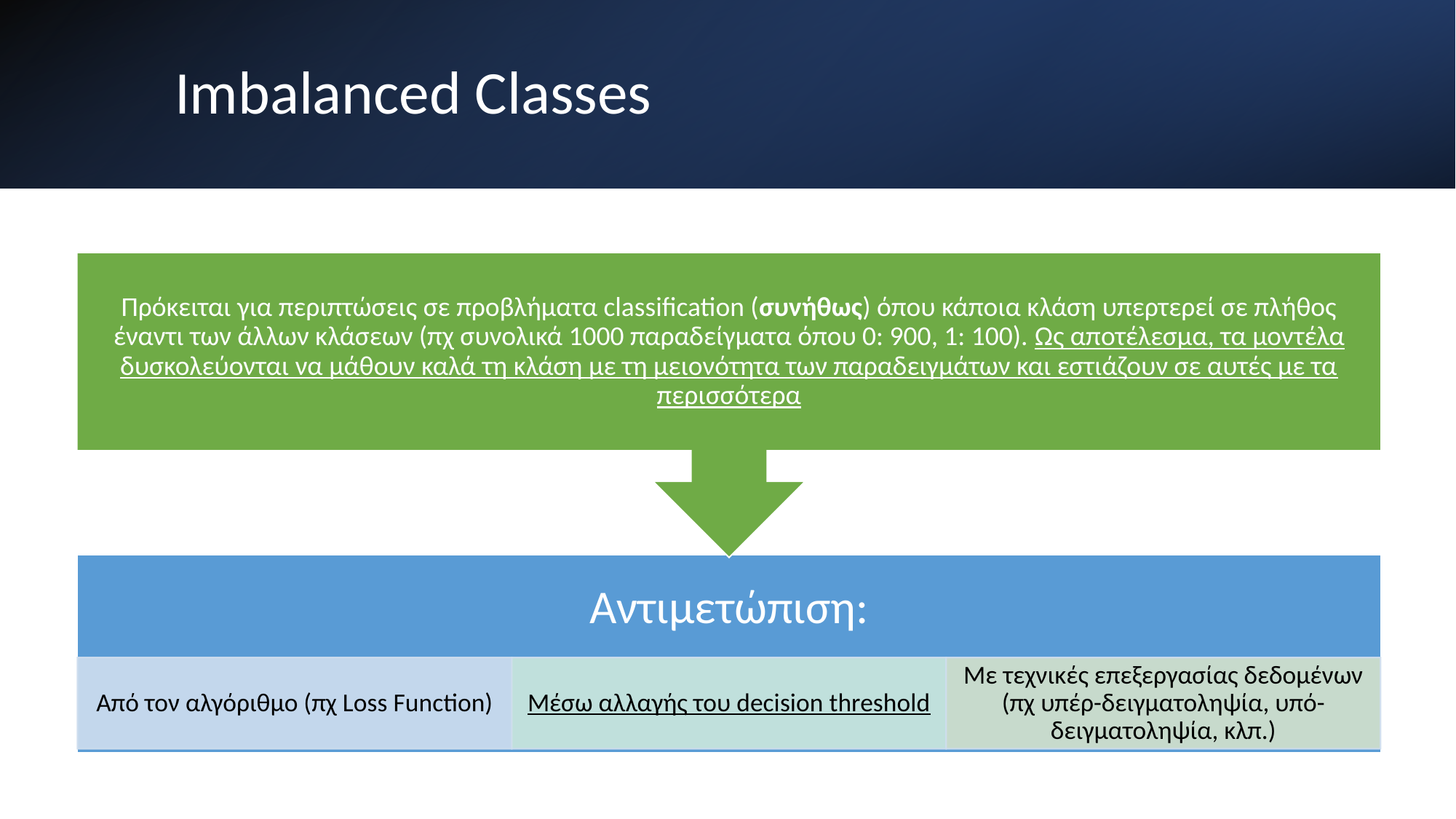

# Imbalanced Classes

Πρόκειται για περιπτώσεις σε προβλήματα classification (συνήθως) όπου κάποια κλάση υπερτερεί σε πλήθος έναντι των άλλων κλάσεων (πχ συνολικά 1000 παραδείγματα όπου 0: 900, 1: 100). Ως αποτέλεσμα, τα μοντέλα δυσκολεύονται να μάθουν καλά τη κλάση με τη μειονότητα των παραδειγμάτων και εστιάζουν σε αυτές με τα περισσότερα

Αντιμετώπιση:

Από τον αλγόριθμο (πχ Loss Function)

Μέσω αλλαγής του decision threshold

Με τεχνικές επεξεργασίας δεδομένων (πχ υπέρ-δειγματοληψία, υπό-δειγματοληψία, κλπ.)